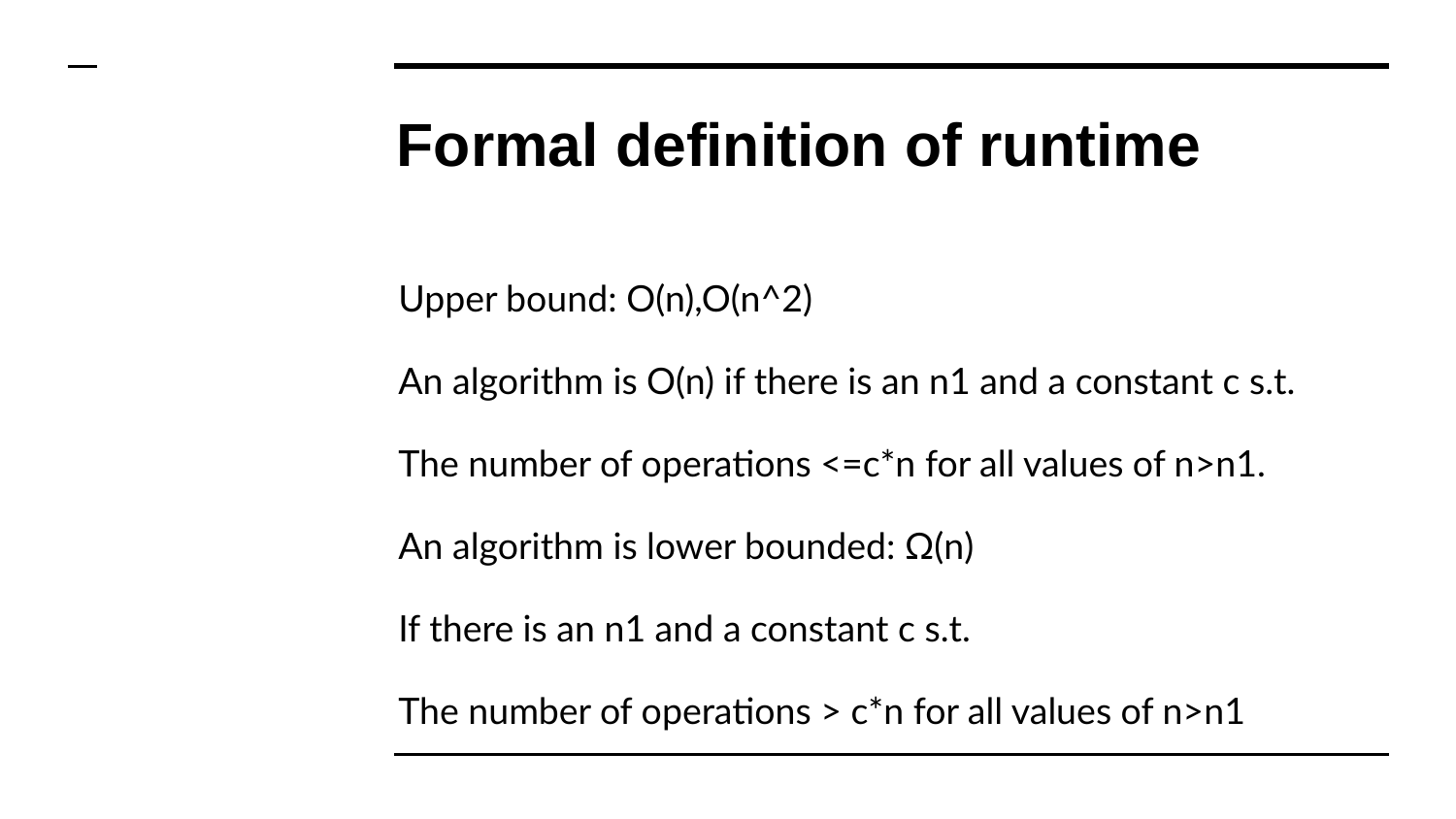

# Formal definition of runtime
Upper bound: O(n),O(n^2)
An algorithm is O(n) if there is an n1 and a constant c s.t.
The number of operations <=c*n for all values of n>n1.
An algorithm is lower bounded: Ω(n)
If there is an n1 and a constant c s.t.
The number of operations > c*n for all values of n>n1